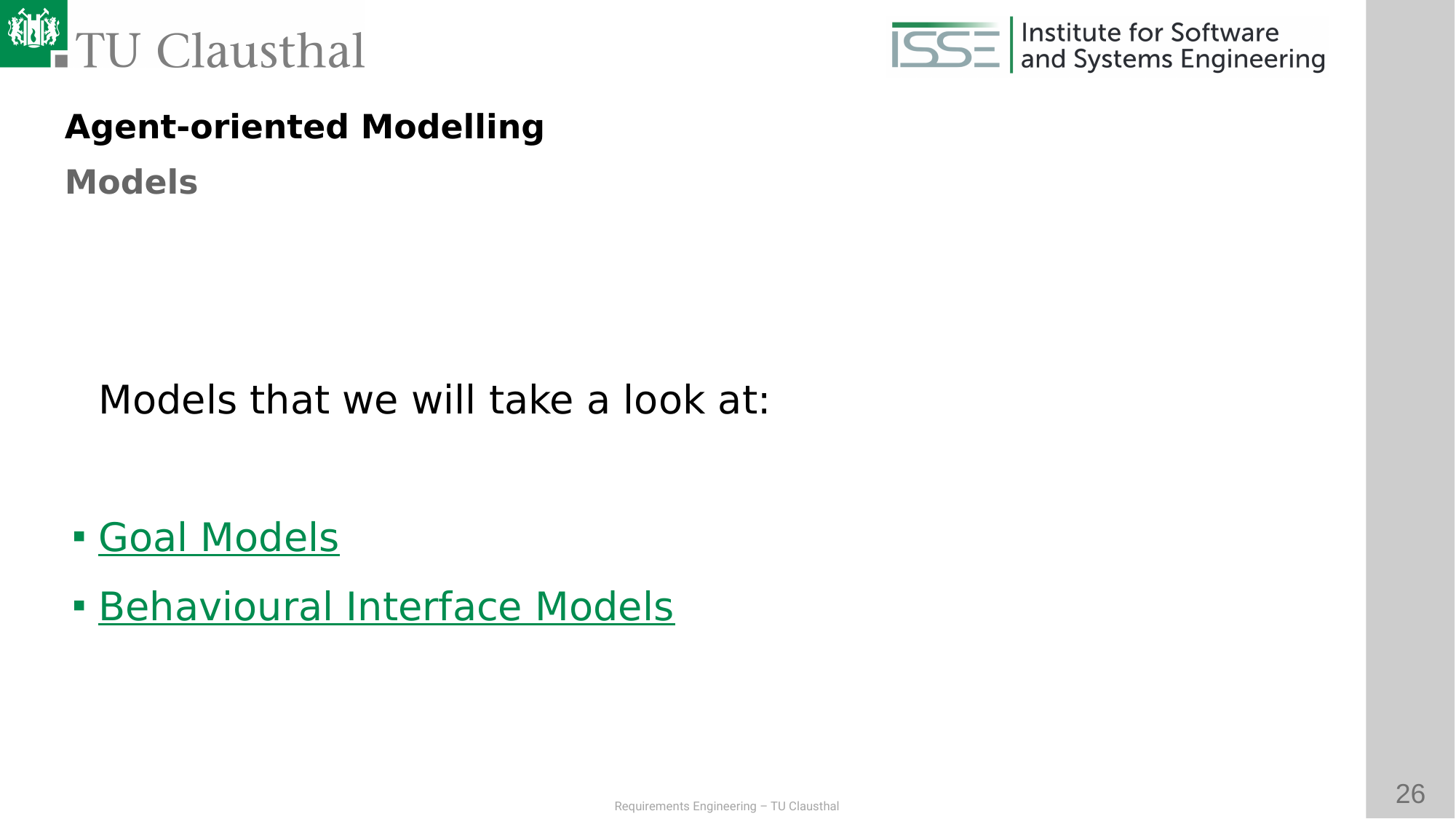

Agent-oriented Modelling
Models

# Models that we will take a look at:

Goal Models
Behavioural Interface Models